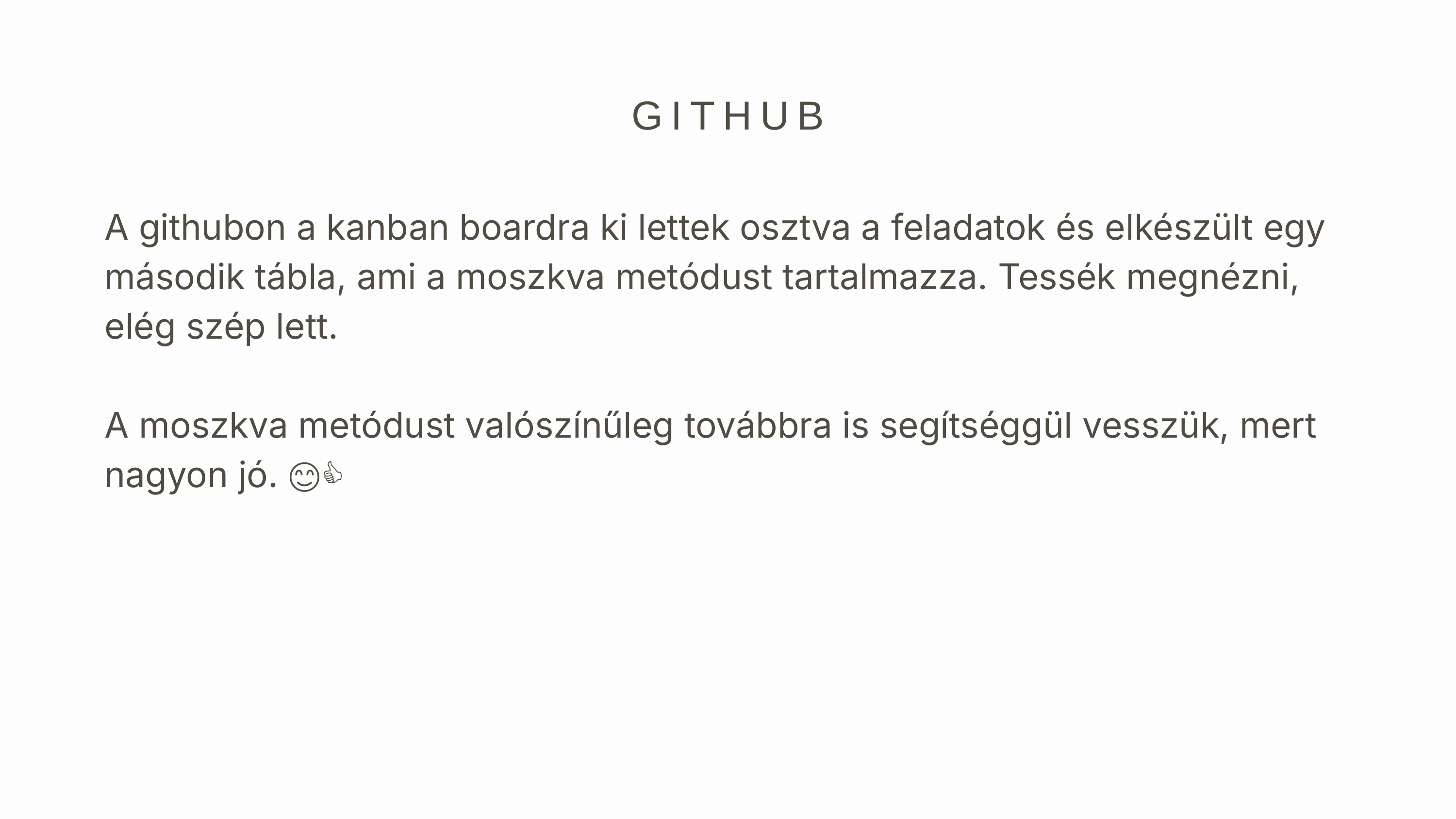

GITHUB
A githubon a kanban boardra ki lettek osztva a feladatok és elkészült egy második tábla, ami a moszkva metódust tartalmazza. Tessék megnézni, elég szép lett.

A moszkva metódust valószínűleg továbbra is segítséggül vesszük, mert nagyon jó. 😊👍